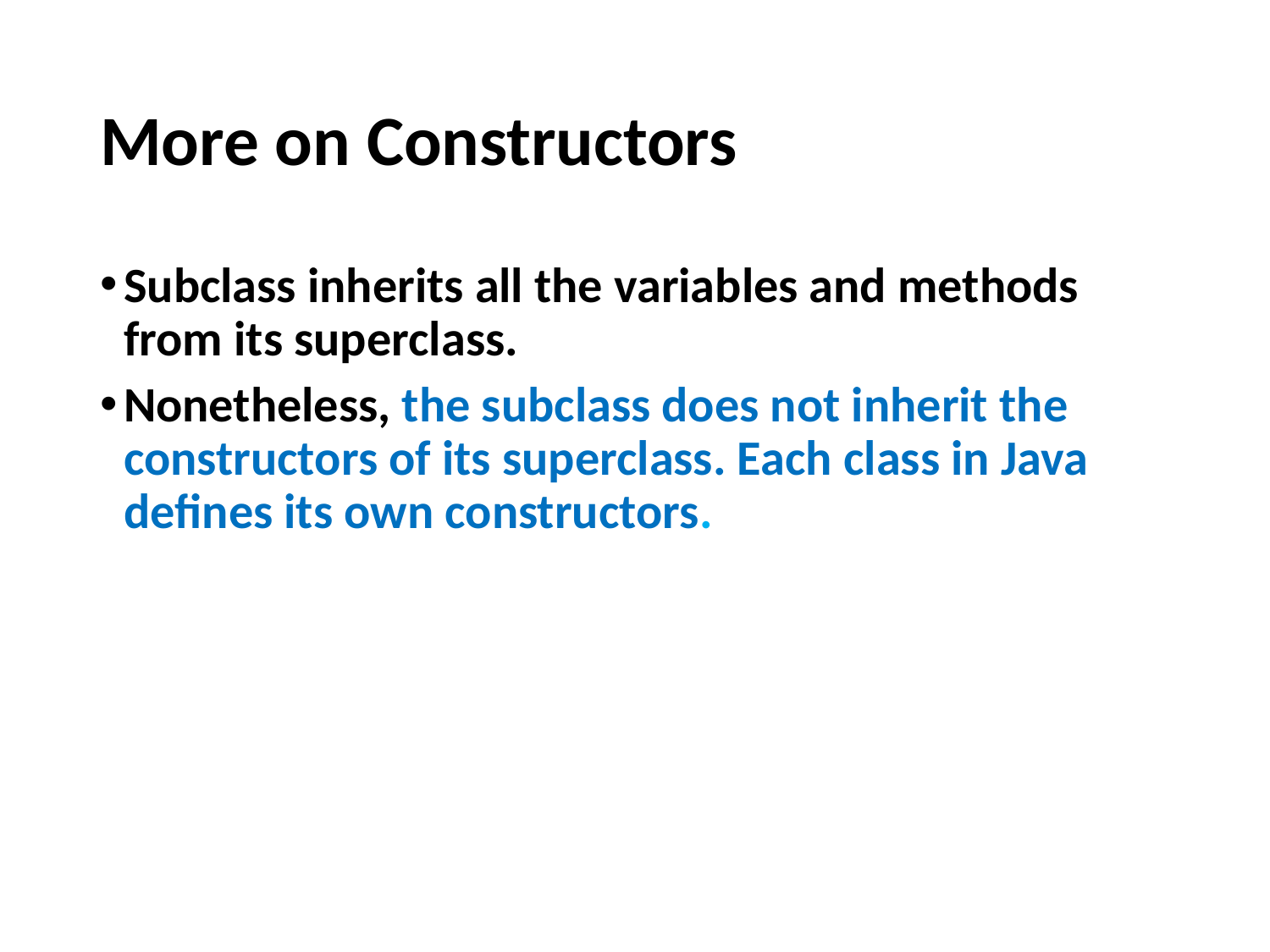

# More on Constructors
Subclass inherits all the variables and methods from its superclass.
Nonetheless, the subclass does not inherit the constructors of its superclass. Each class in Java defines its own constructors.